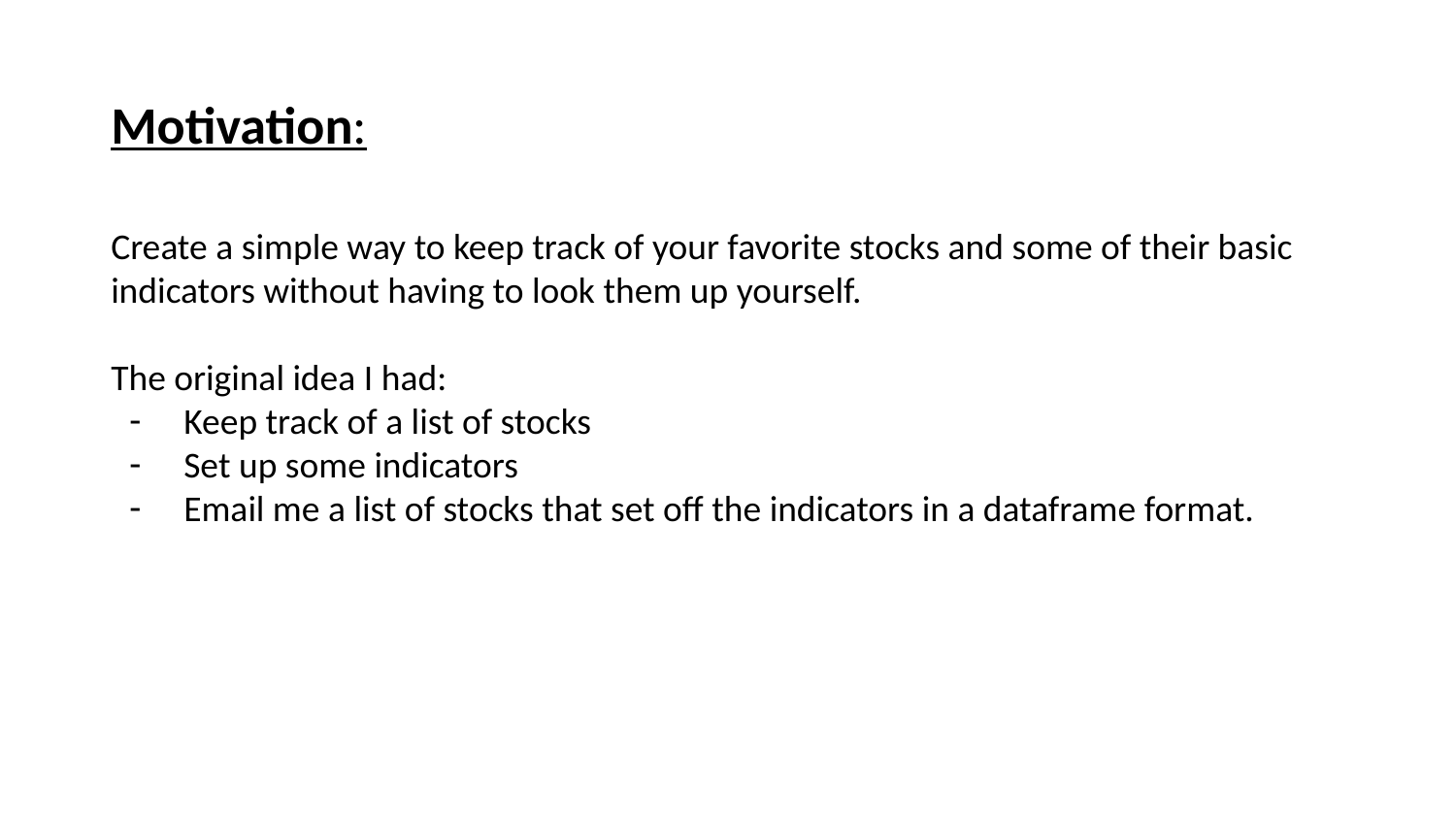

# Motivation:
Create a simple way to keep track of your favorite stocks and some of their basic indicators without having to look them up yourself.

The original idea I had:
Keep track of a list of stocks
Set up some indicators
Email me a list of stocks that set off the indicators in a dataframe format.